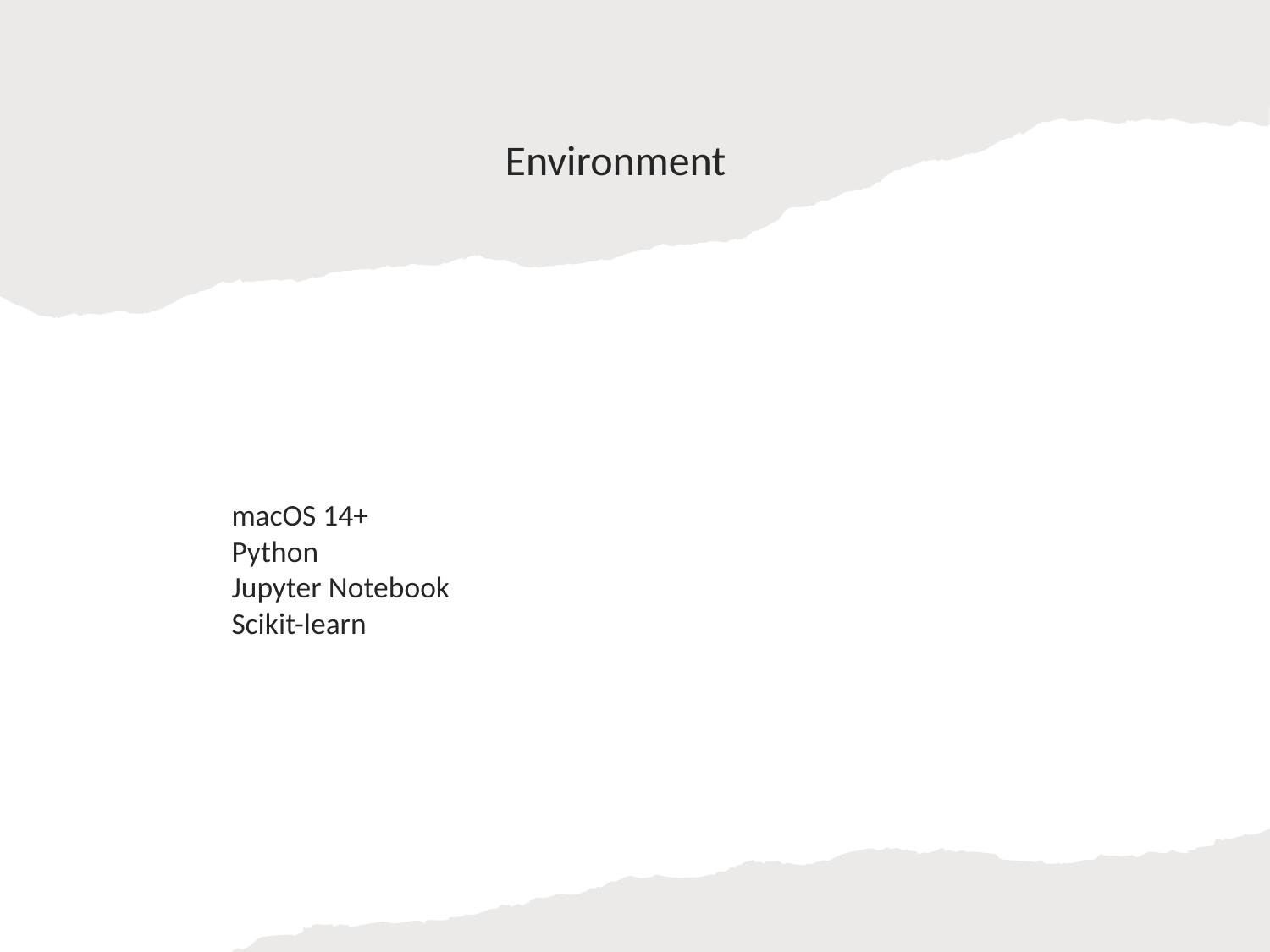

# Environment
macOS 14+
Python
Jupyter Notebook
Scikit-learn